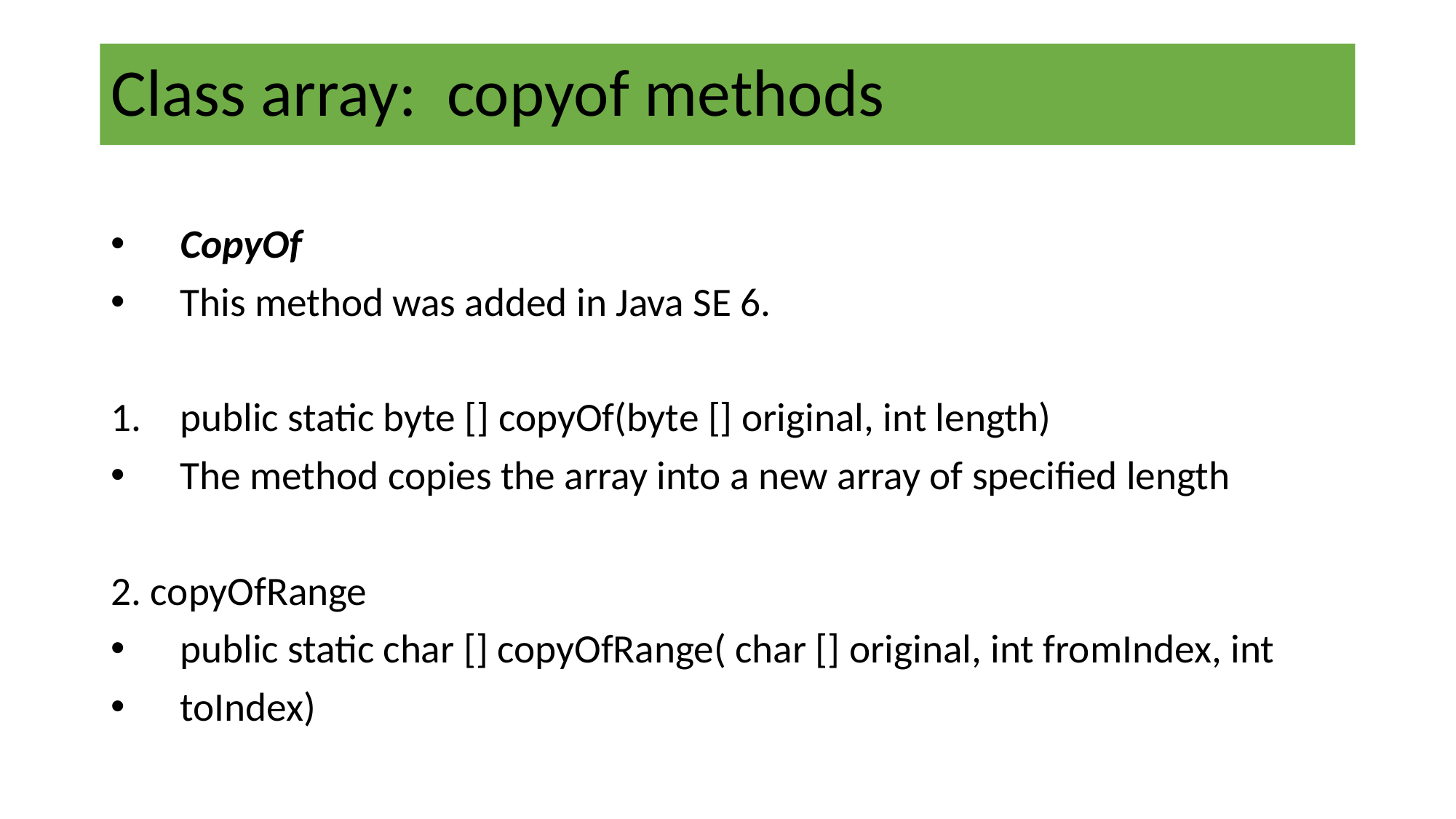

# Class array:  copyof methods
CopyOf
This method was added in Java SE 6.

public static byte [] copyOf(byte [] original, int length)
The method copies the array into a new array of specified length

2. copyOfRange
public static char [] copyOfRange( char [] original, int fromIndex, int
toIndex)